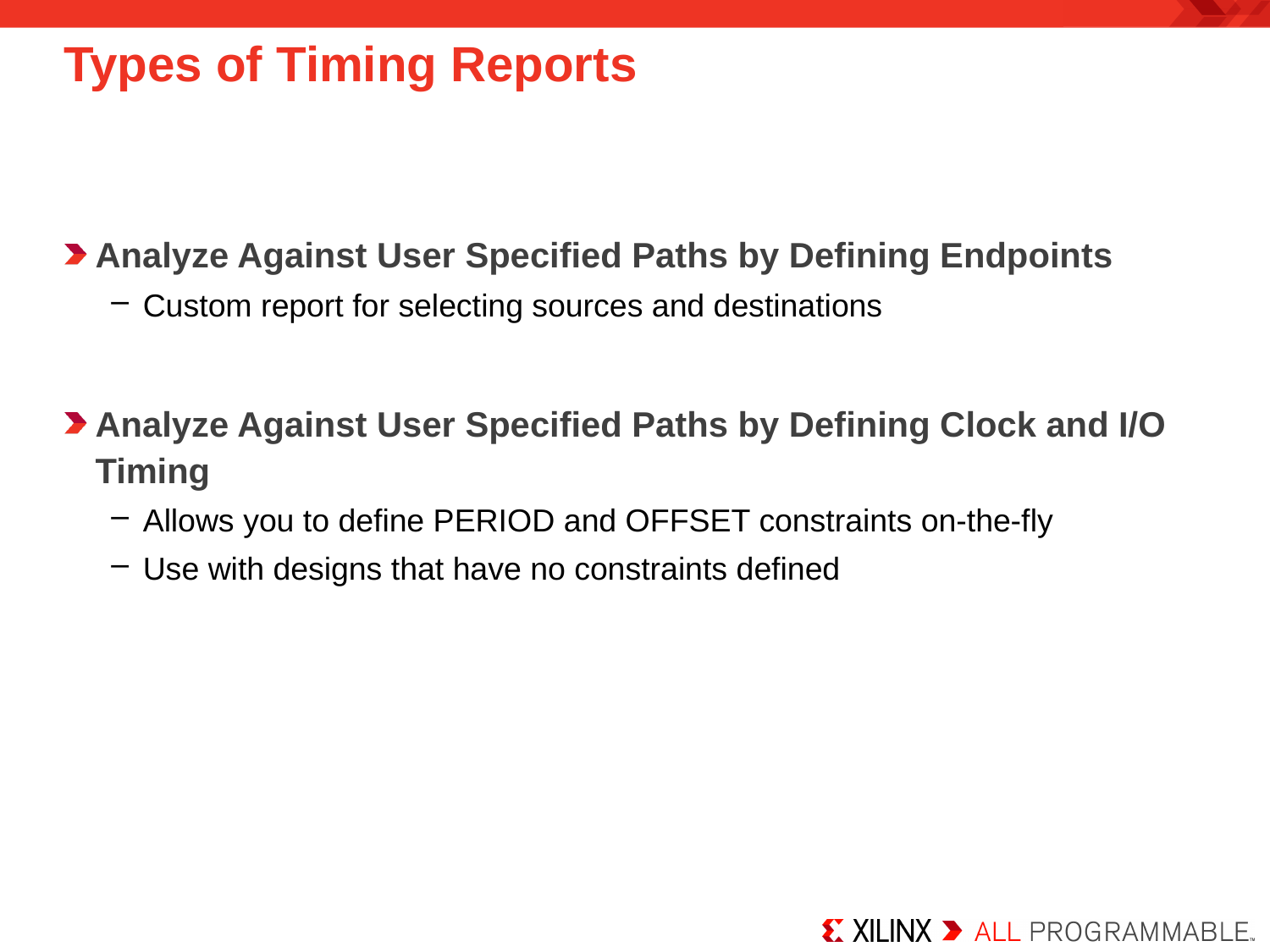

# Types of Timing Reports
Analyze Against User Specified Paths by Defining Endpoints
Custom report for selecting sources and destinations

Analyze Against User Specified Paths by Defining Clock and I/O Timing
Allows you to define PERIOD and OFFSET constraints on-the-fly
Use with designs that have no constraints defined